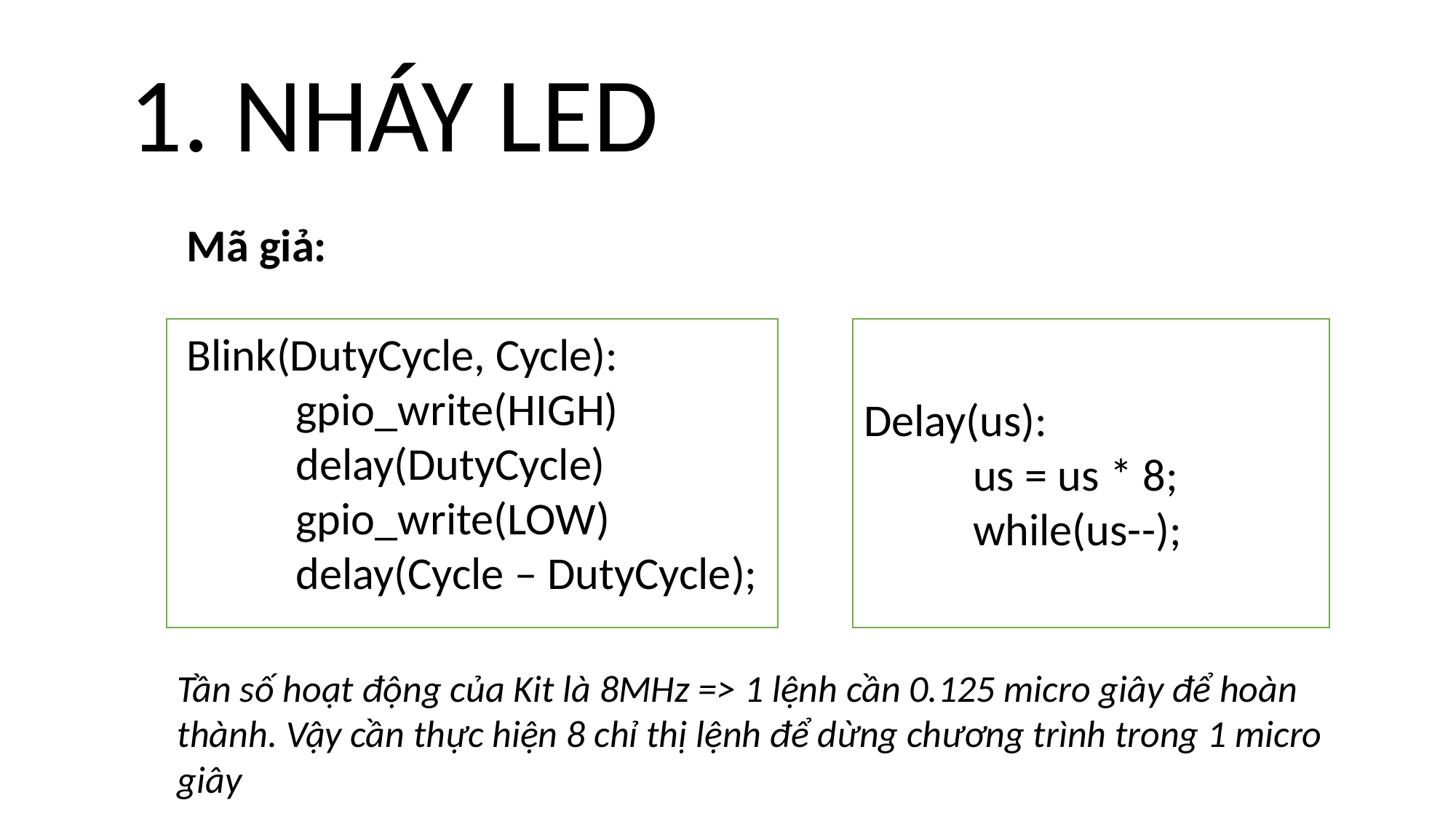

1. NHÁY LED
Mã giả:
Blink(DutyCycle, Cycle):
	gpio_write(HIGH)
	delay(DutyCycle)
	gpio_write(LOW)
	delay(Cycle – DutyCycle);

Delay(us):
	us = us * 8;
	while(us--);
Tần số hoạt động của Kit là 8MHz => 1 lệnh cần 0.125 micro giây để hoàn thành. Vậy cần thực hiện 8 chỉ thị lệnh để dừng chương trình trong 1 micro giây